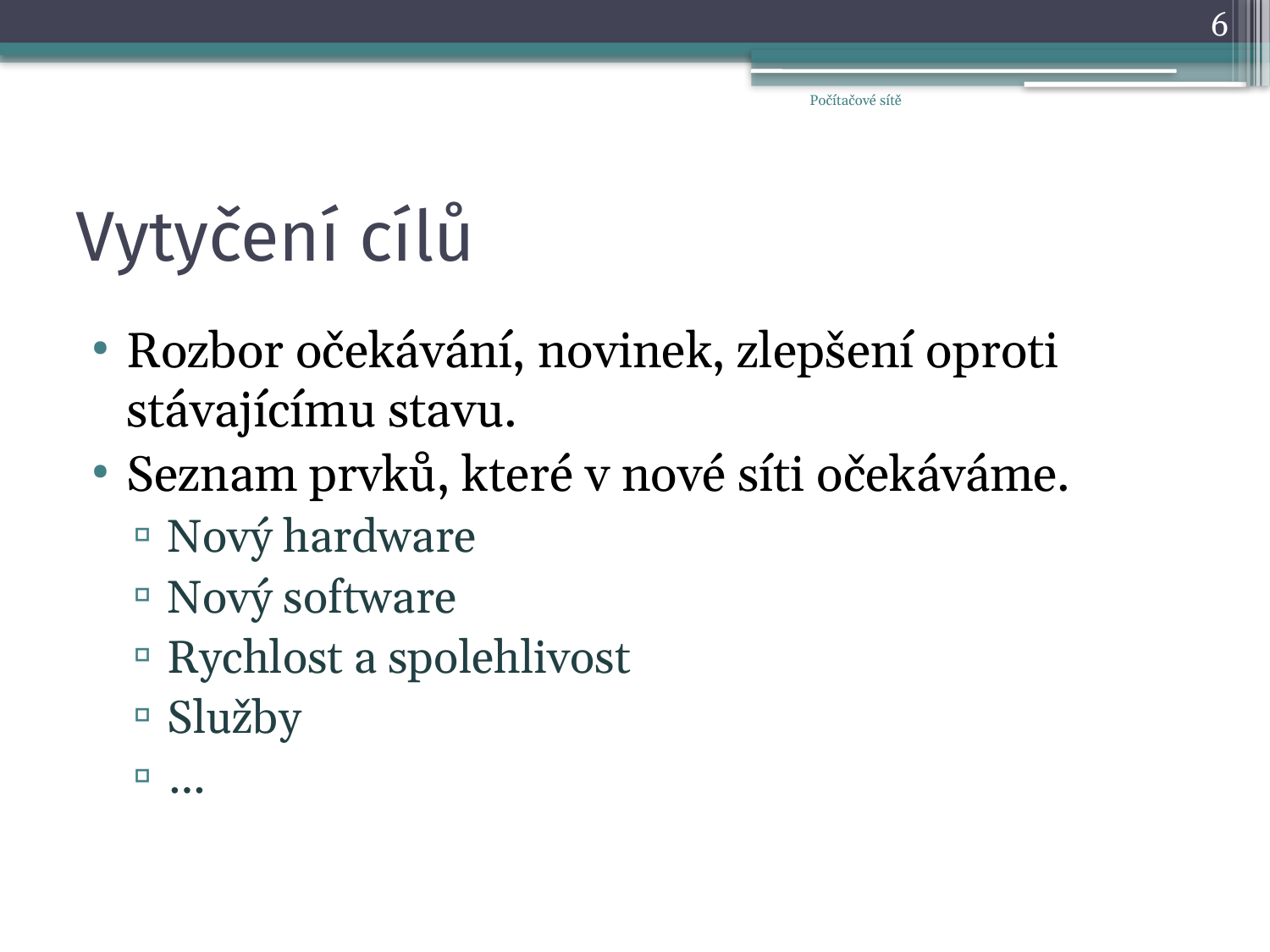

6
Počítačové sítě
# Vytyčení cílů
Rozbor očekávání, novinek, zlepšení oproti stávajícímu stavu.
Seznam prvků, které v nové síti očekáváme.
Nový hardware
Nový software
Rychlost a spolehlivost
Služby
…